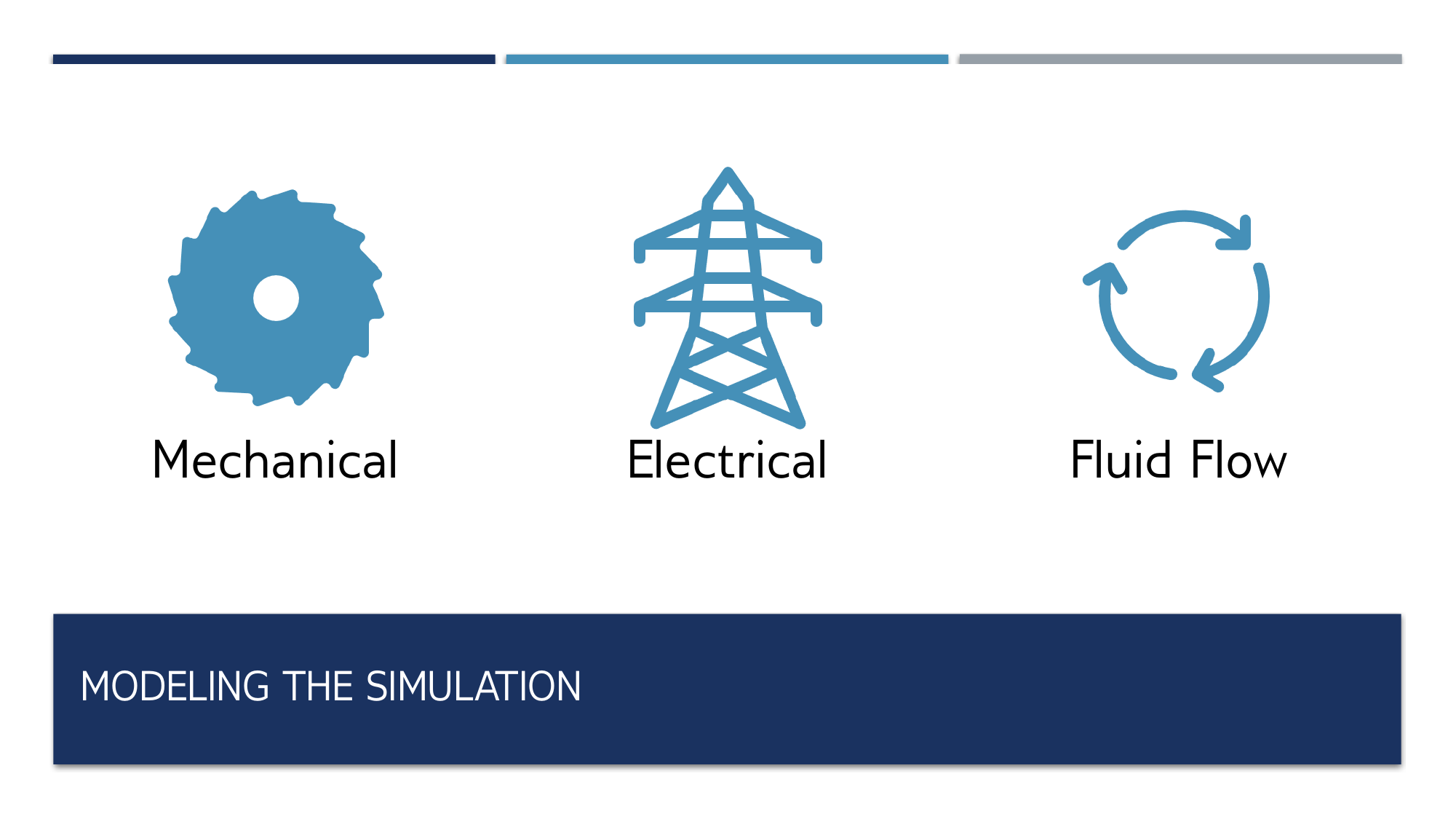

Mechanical
Electrical
Fluid Flow

# Modeling the Simulation